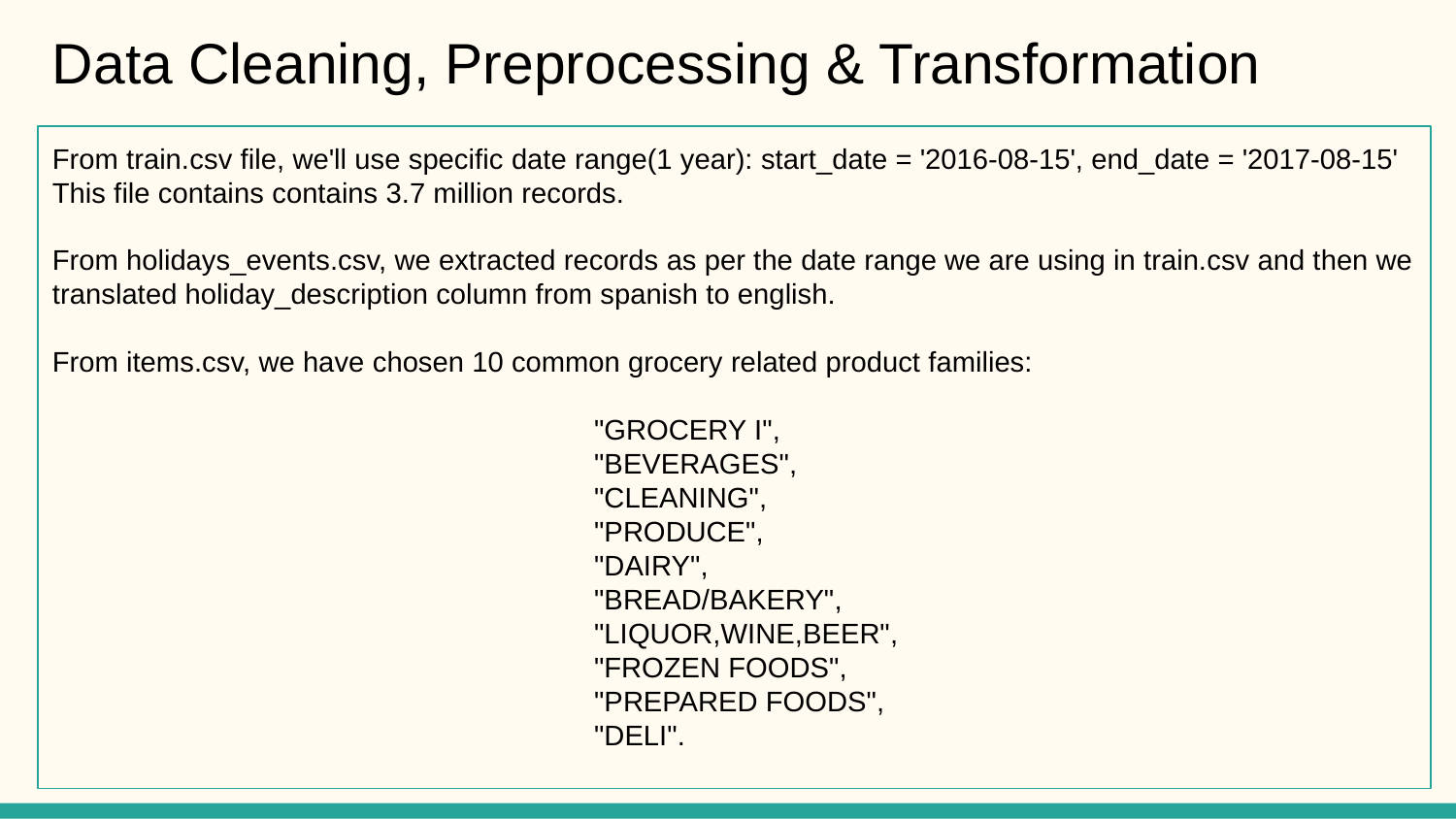

# Data Cleaning, Preprocessing & Transformation

From train.csv file, we'll use specific date range(1 year): start_date = '2016-08-15', end_date = '2017-08-15'
This file contains contains 3.7 million records.

From holidays_events.csv, we extracted records as per the date range we are using in train.csv and then we translated holiday_description column from spanish to english.

From items.csv, we have chosen 10 common grocery related product families:

    "GROCERY I",
    "BEVERAGES",
    "CLEANING",
    "PRODUCE",
    "DAIRY",
    "BREAD/BAKERY",
    "LIQUOR,WINE,BEER",
    "FROZEN FOODS",
    "PREPARED FOODS",
    "DELI".